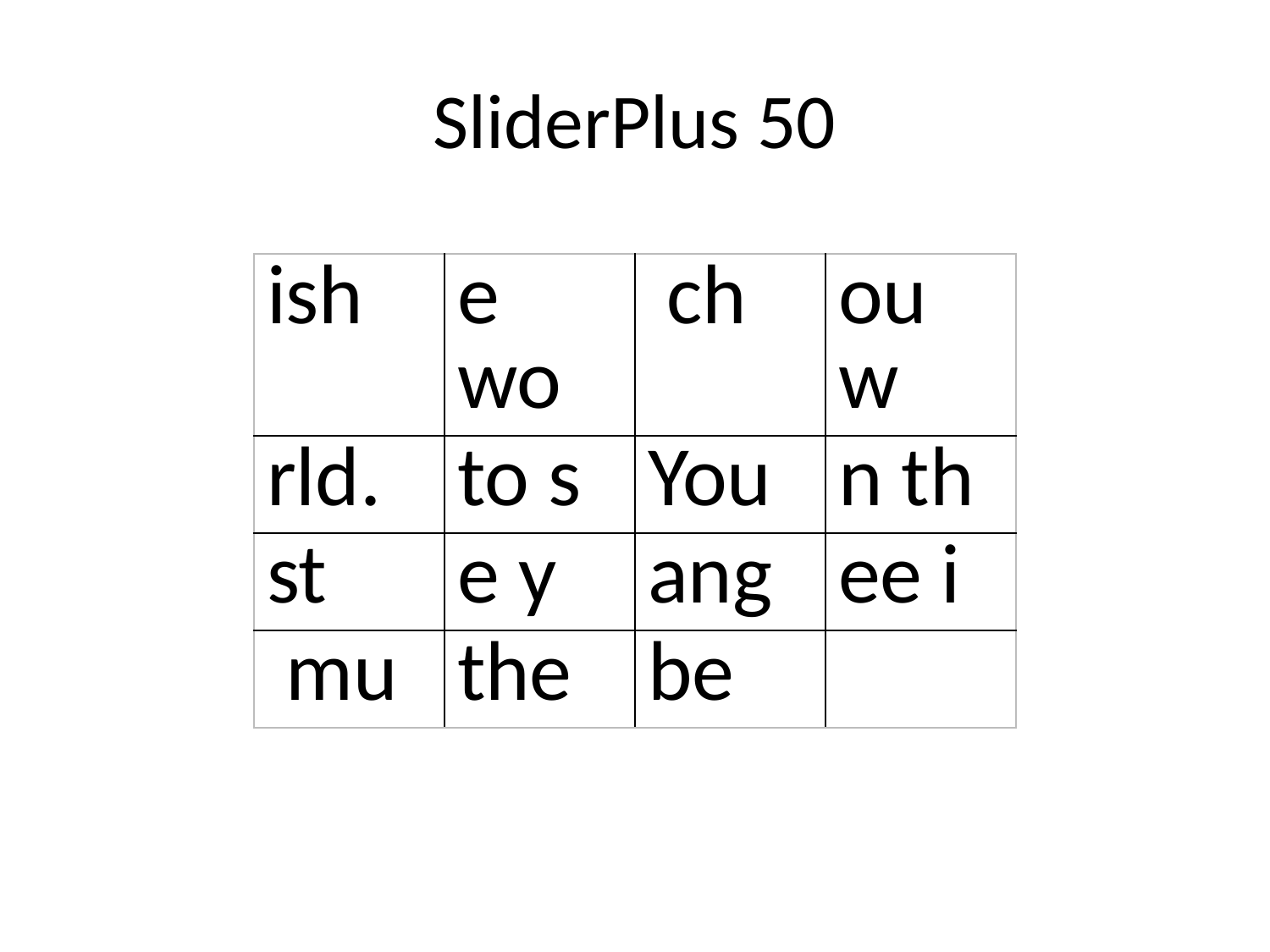

# SliderPlus 50
| ish | e wo | ch | ou w |
| --- | --- | --- | --- |
| rld. | to s | You | n th |
| st | e y | ang | ee i |
| mu | the | be |  |